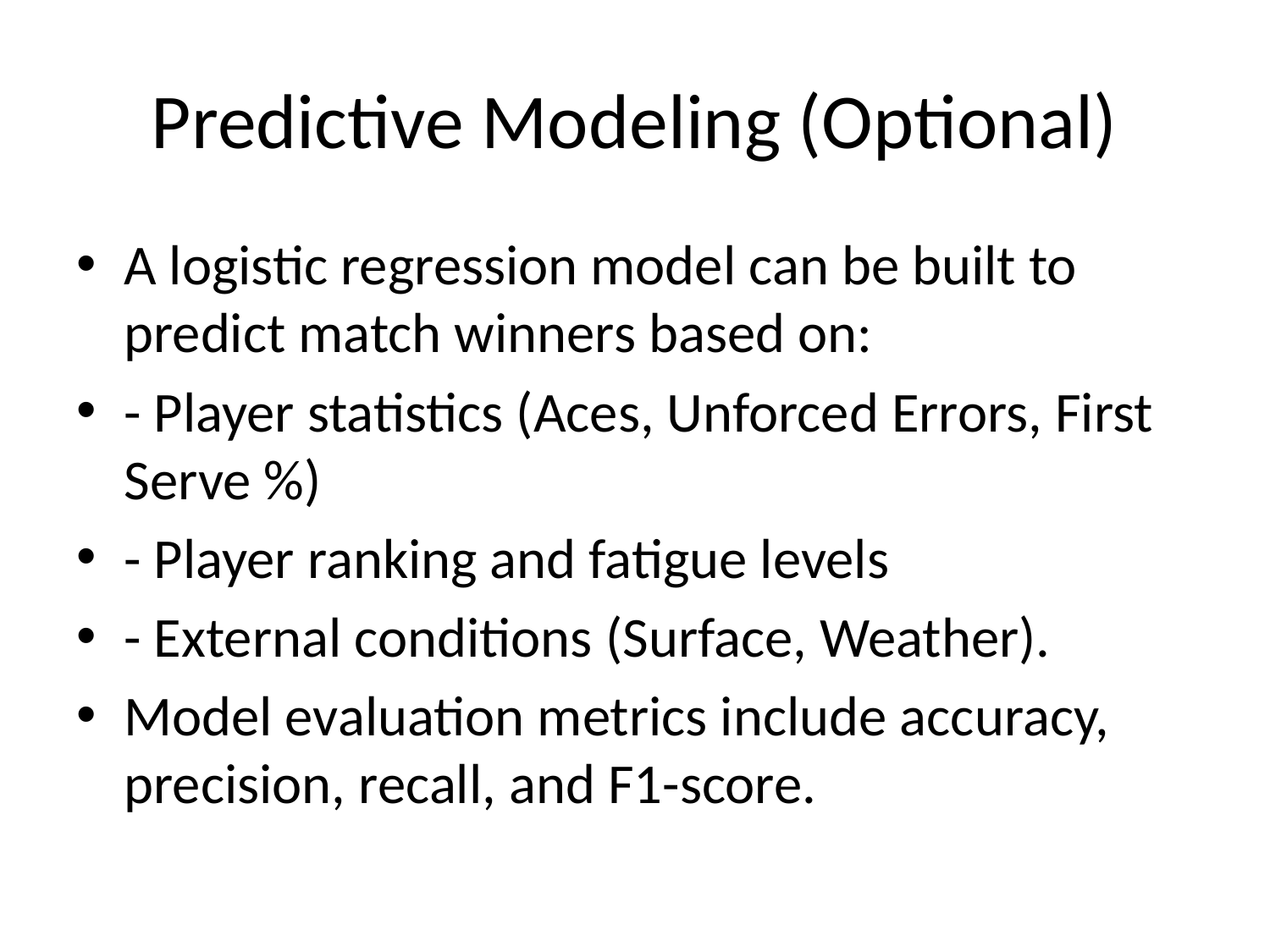

# Predictive Modeling (Optional)
A logistic regression model can be built to predict match winners based on:
- Player statistics (Aces, Unforced Errors, First Serve %)
- Player ranking and fatigue levels
- External conditions (Surface, Weather).
Model evaluation metrics include accuracy, precision, recall, and F1-score.